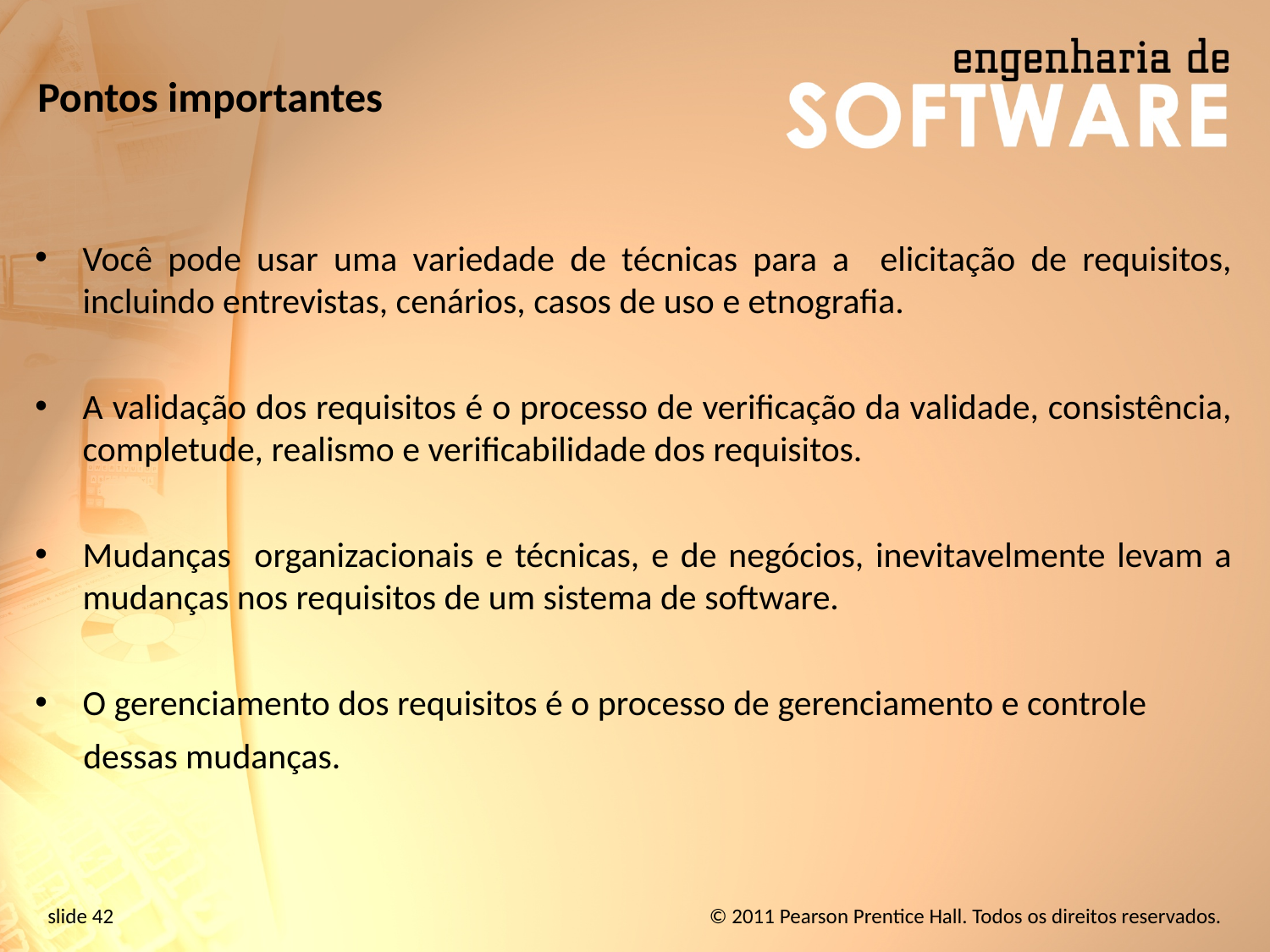

# Pontos importantes
Você pode usar uma variedade de técnicas para a  elicitação de requisitos, incluindo entrevistas, cenários, casos de uso e etnografia.

A validação dos requisitos é o processo de verificação da validade, consistência, completude, realismo e verificabilidade dos requisitos.

Mudanças  organizacionais e técnicas, e de negócios, inevitavelmente levam a mudanças nos requisitos de um sistema de software.

O gerenciamento dos requisitos é o processo de gerenciamento e controle
      dessas mudanças.